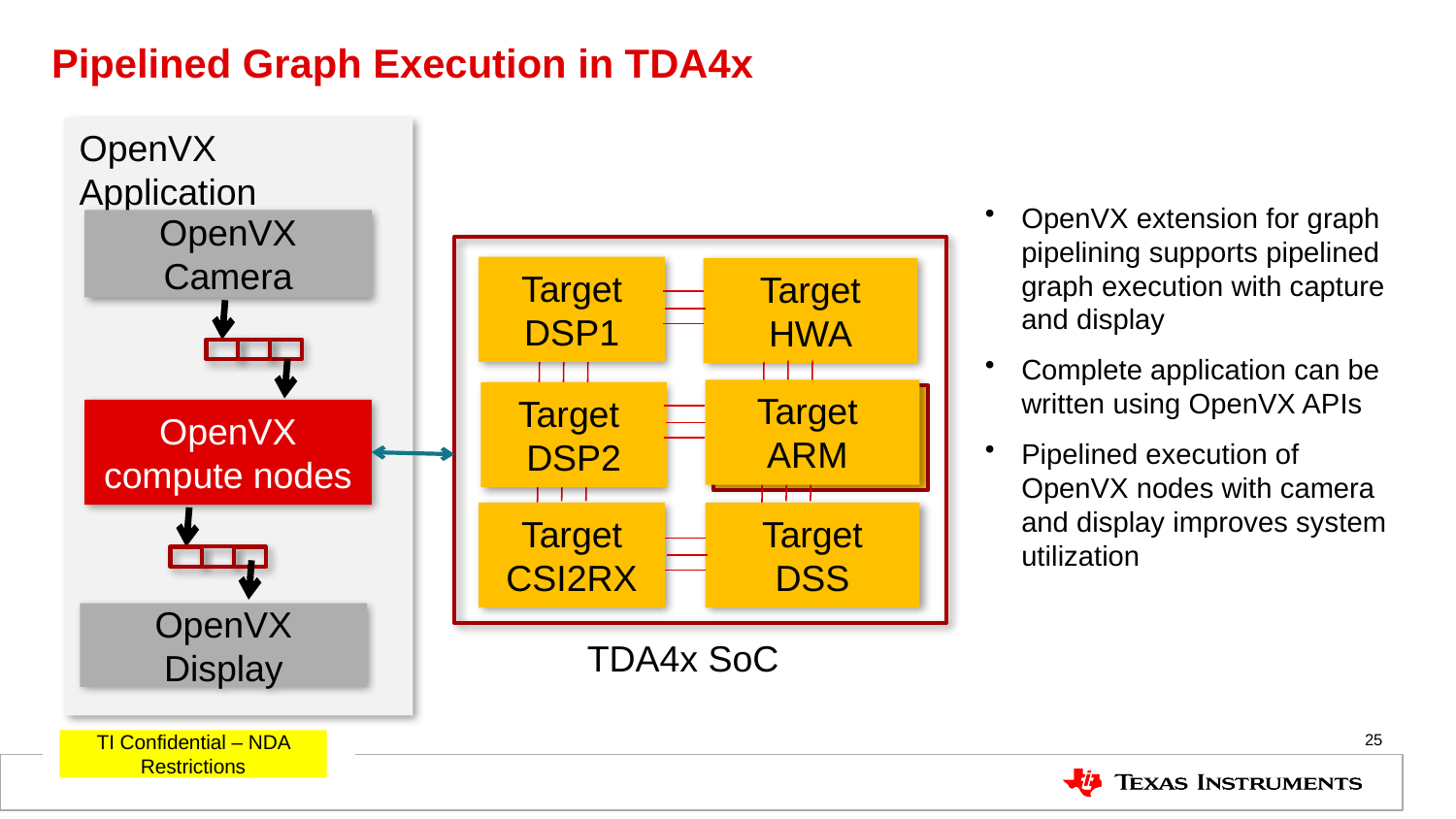

# Pipelined Graph Execution in TDA4x
OpenVX Application

OpenVX extension for graph pipelining supports pipelined graph execution with capture and display
Complete application can be written using OpenVX APIs
Pipelined execution of OpenVX nodes with camera and display improves system utilization
OpenVX Camera

Target DSP1
Target HWA

Target
ARM
Target
DSP2
Target
A15
OpenVX compute nodes
Target CSI2RX
Target DSS

OpenVX Display
TDA4x SoC
25
TI Confidential – NDA Restrictions